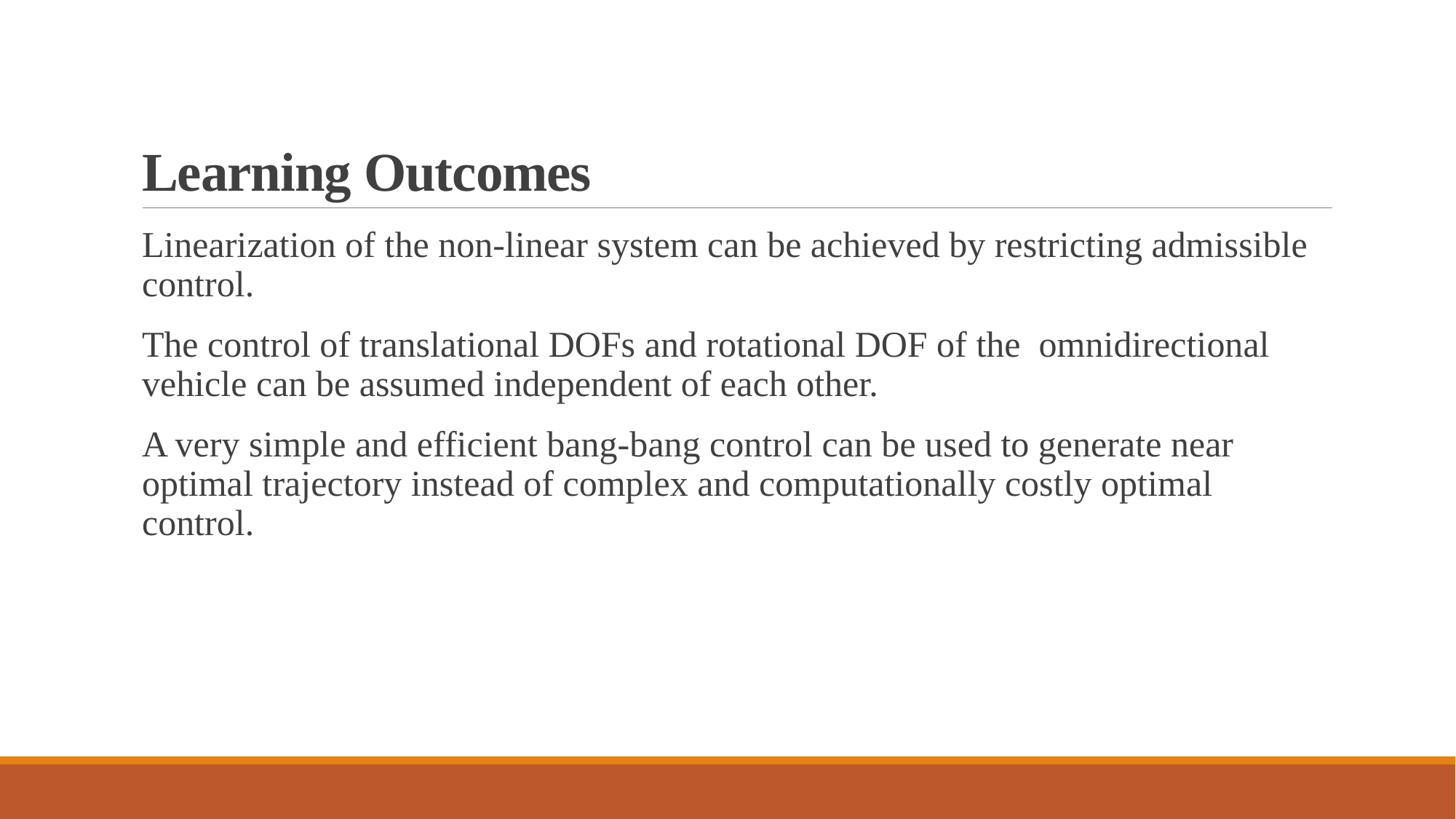

# Learning Outcomes
Linearization of the non-linear system can be achieved by restricting admissible control.
The control of translational DOFs and rotational DOF of the  omnidirectional vehicle can be assumed independent of each other.
A very simple and efficient bang-bang control can be used to generate near optimal trajectory instead of complex and computationally costly optimal control.